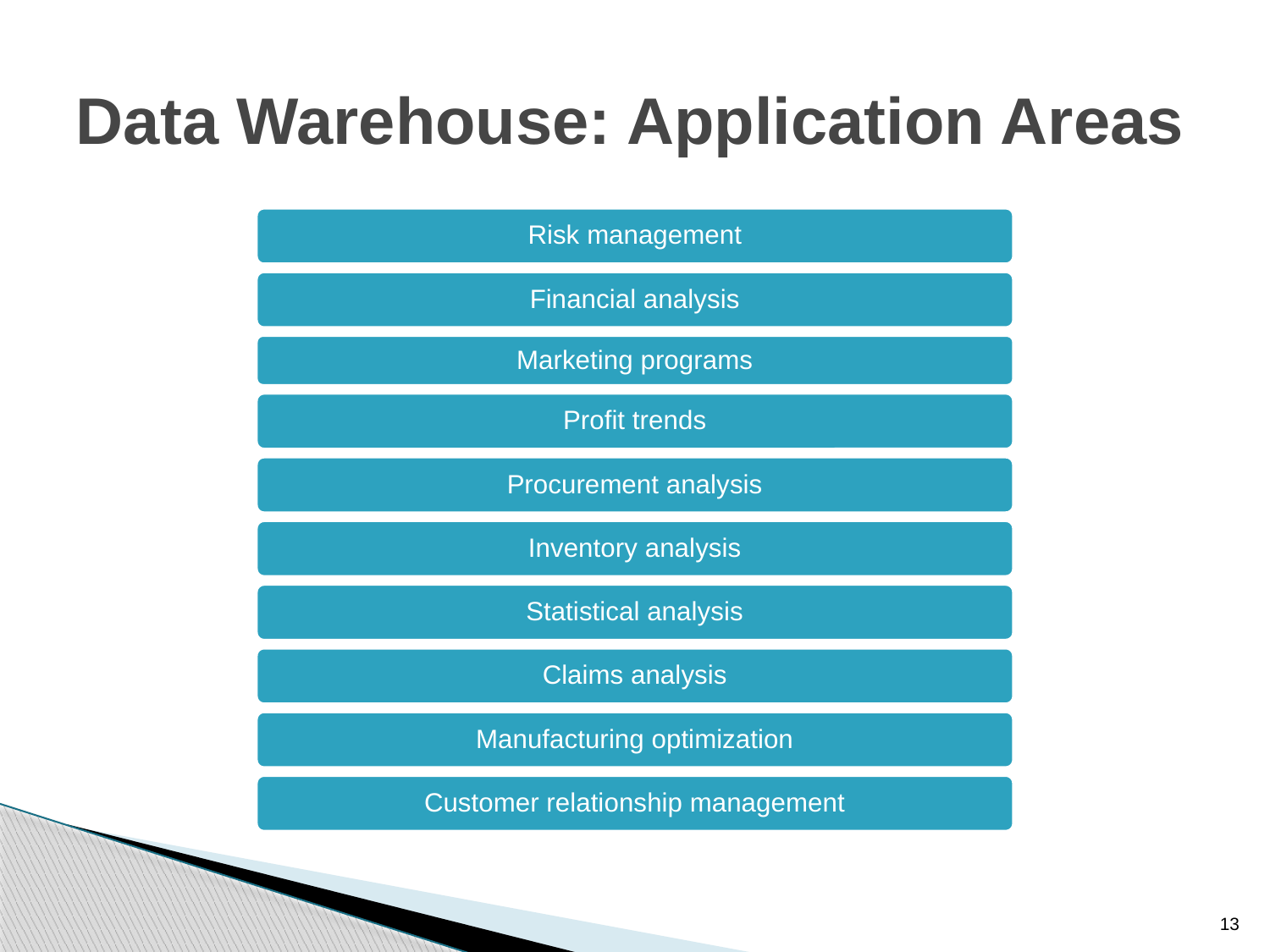

# Data Warehouse: Application Areas
Risk management
Financial analysis
Marketing programs
Profit trends
Procurement analysis
Inventory analysis
Statistical analysis
Claims analysis
Manufacturing optimization
Customer relationship management
13